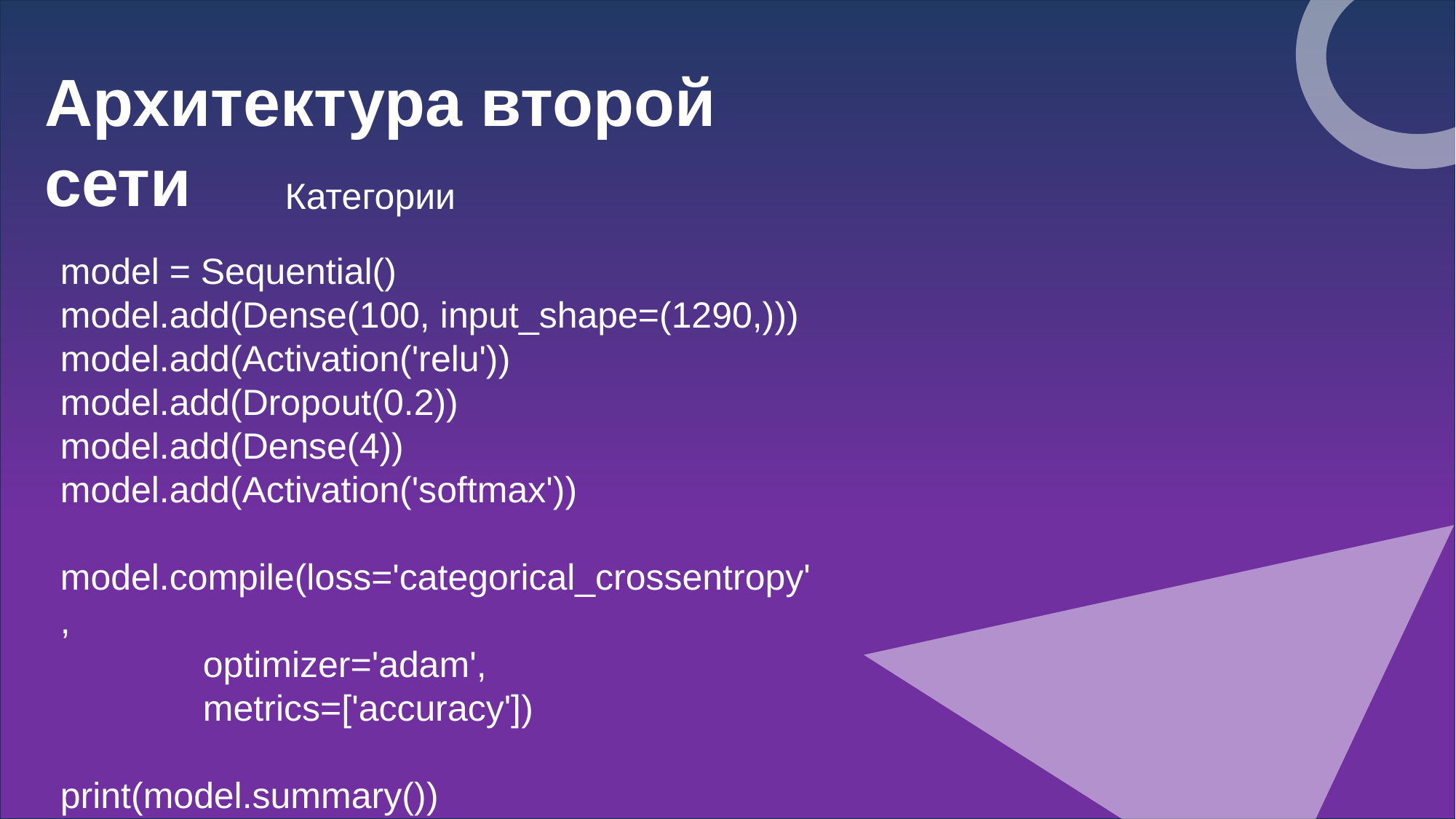

Архитектура второй сети
Категории
model = Sequential()
model.add(Dense(100, input_shape=(1290,)))
model.add(Activation('relu'))
model.add(Dropout(0.2))
model.add(Dense(4))
model.add(Activation('softmax'))
model.compile(loss='categorical_crossentropy',
              optimizer='adam',
              metrics=['accuracy'])
print(model.summary())